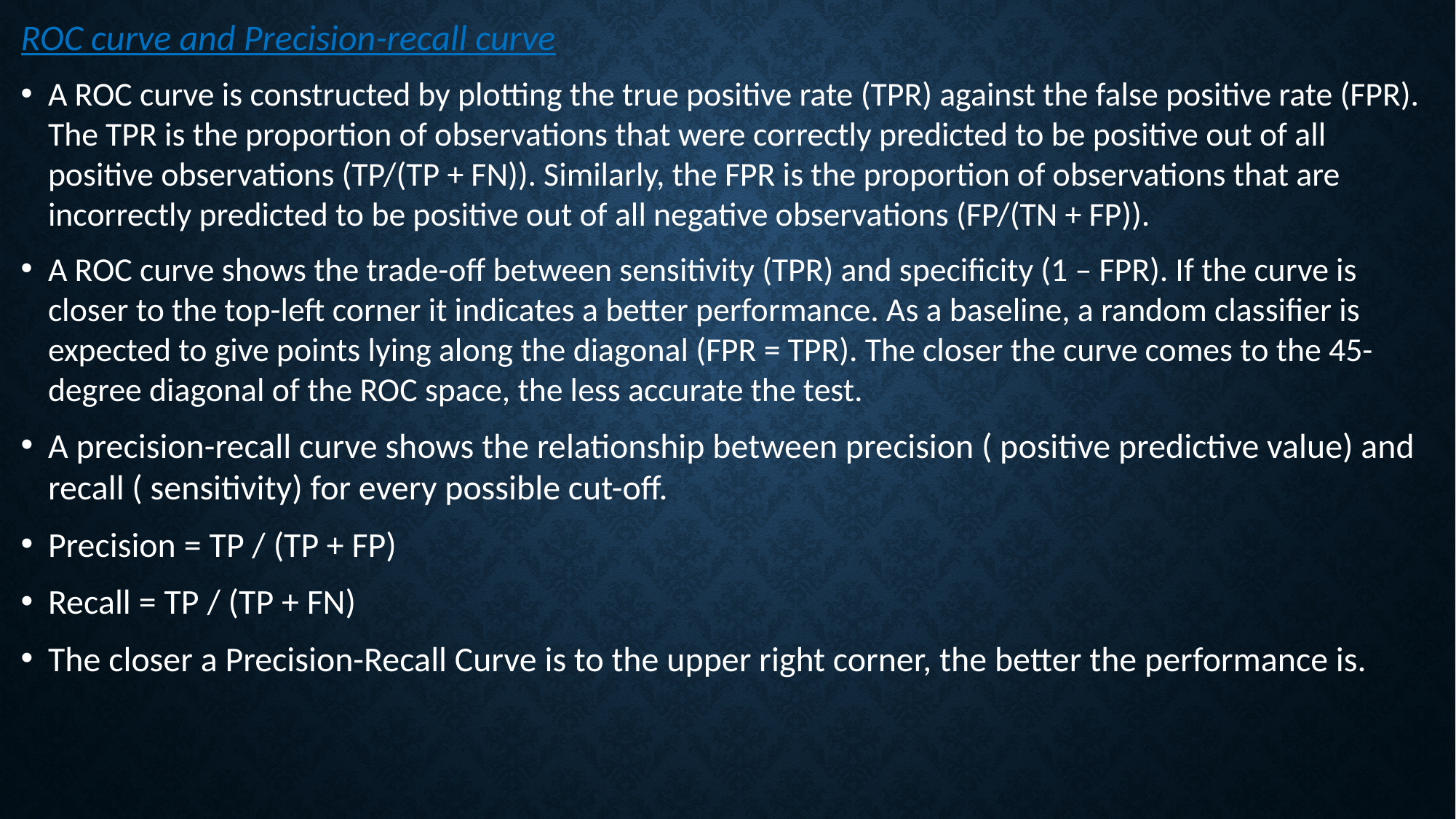

ROC curve and Precision-recall curve
A ROC curve is constructed by plotting the true positive rate (TPR) against the false positive rate (FPR). The TPR is the proportion of observations that were correctly predicted to be positive out of all positive observations (TP/(TP + FN)). Similarly, the FPR is the proportion of observations that are incorrectly predicted to be positive out of all negative observations (FP/(TN + FP)).
A ROC curve shows the trade-off between sensitivity (TPR) and specificity (1 – FPR). If the curve is closer to the top-left corner it indicates a better performance. As a baseline, a random classifier is expected to give points lying along the diagonal (FPR = TPR). The closer the curve comes to the 45-degree diagonal of the ROC space, the less accurate the test.
A precision-recall curve shows the relationship between precision ( positive predictive value) and recall ( sensitivity) for every possible cut-off.
Precision = TP / (TP + FP)
Recall = TP / (TP + FN)
The closer a Precision-Recall Curve is to the upper right corner, the better the performance is.